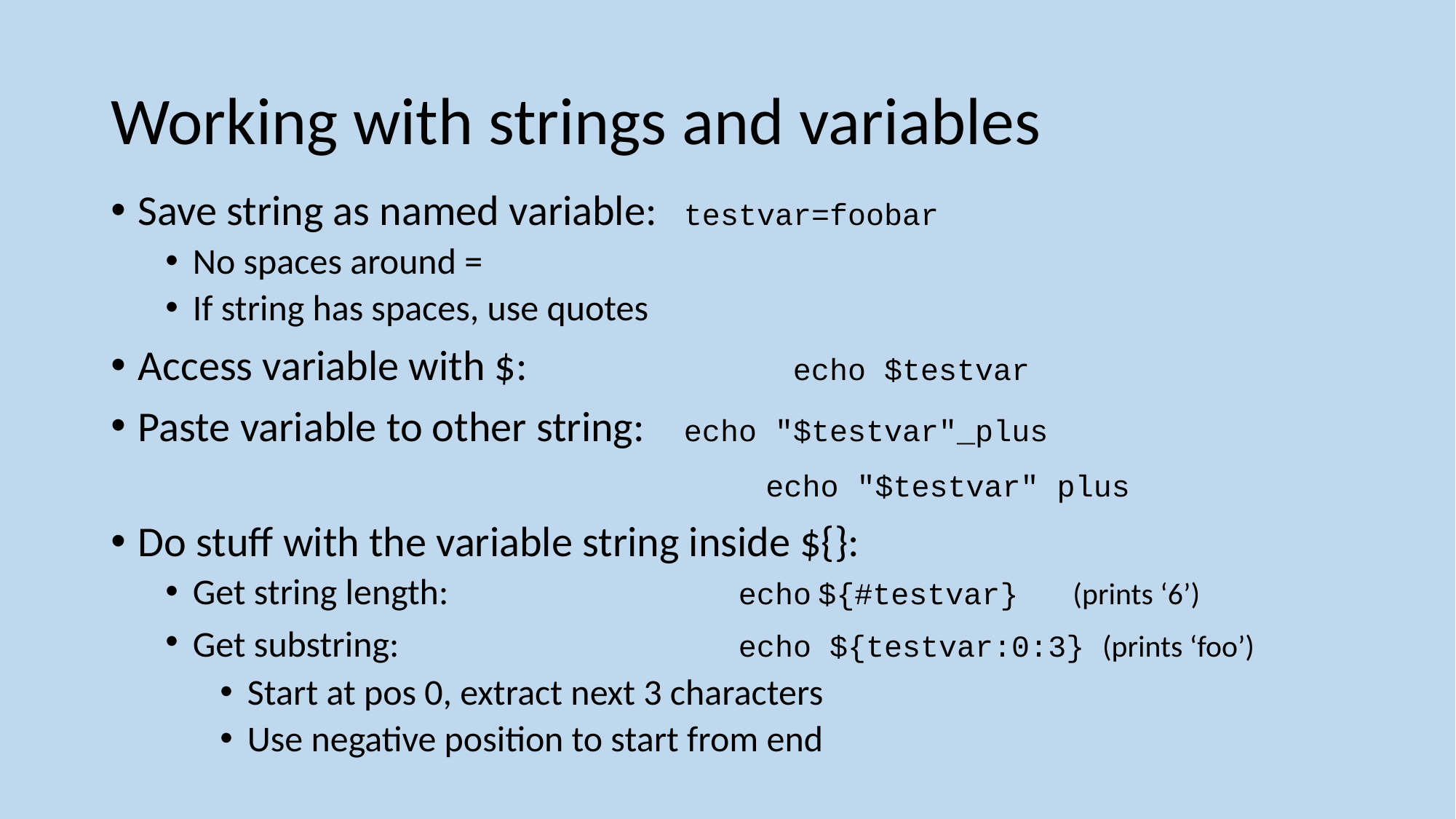

# Working with strings and variables
Save string as named variable:	testvar=foobar
No spaces around =
If string has spaces, use quotes
Access variable with $:			echo $testvar
Paste variable to other string: 	echo "$testvar"_plus
						echo "$testvar" plus
Do stuff with the variable string inside ${}:
Get string length:			echo ${#testvar}	 (prints ‘6’)
Get substring:			 	echo ${testvar:0:3} (prints ‘foo’)
Start at pos 0, extract next 3 characters
Use negative position to start from end